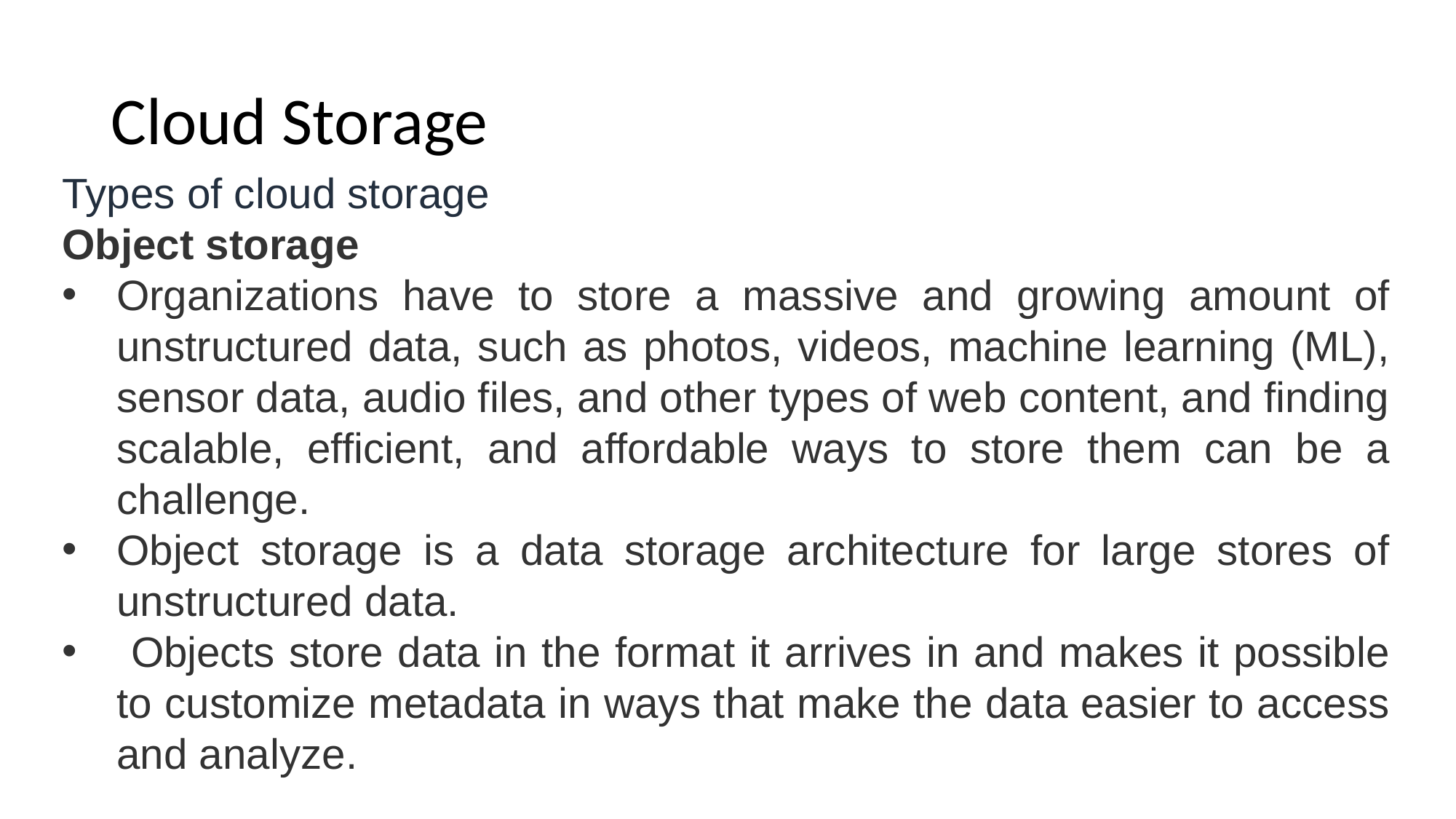

# Cloud Storage
Types of cloud storage
Object storage
Organizations have to store a massive and growing amount of unstructured data, such as photos, videos, machine learning (ML), sensor data, audio files, and other types of web content, and finding scalable, efficient, and affordable ways to store them can be a challenge.
Object storage is a data storage architecture for large stores of unstructured data.
 Objects store data in the format it arrives in and makes it possible to customize metadata in ways that make the data easier to access and analyze.